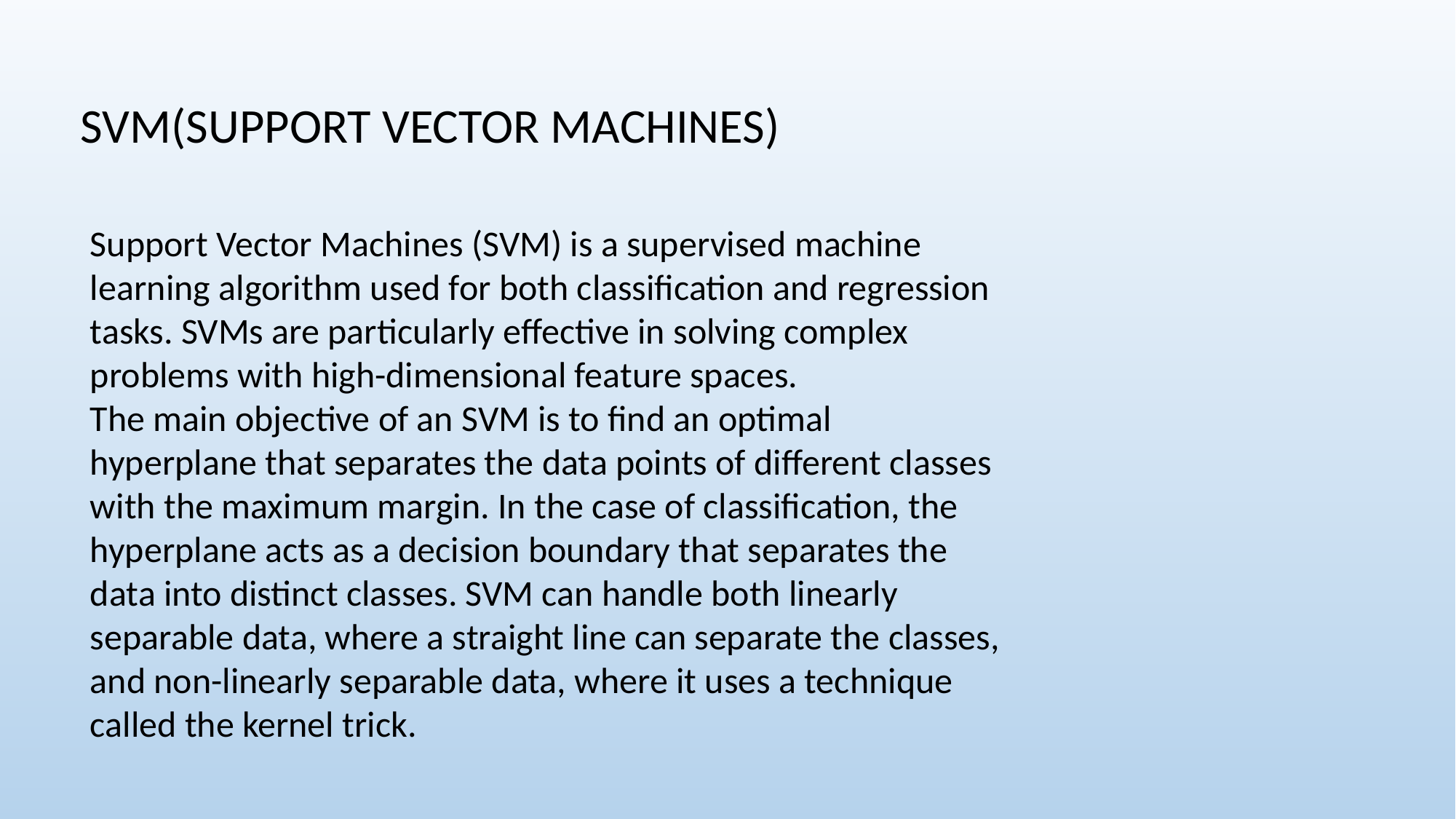

SVM(SUPPORT VECTOR MACHINES)
Support Vector Machines (SVM) is a supervised machine learning algorithm used for both classification and regression tasks. SVMs are particularly effective in solving complex problems with high-dimensional feature spaces.
The main objective of an SVM is to find an optimal hyperplane that separates the data points of different classes with the maximum margin. In the case of classification, the hyperplane acts as a decision boundary that separates the data into distinct classes. SVM can handle both linearly separable data, where a straight line can separate the classes, and non-linearly separable data, where it uses a technique called the kernel trick.